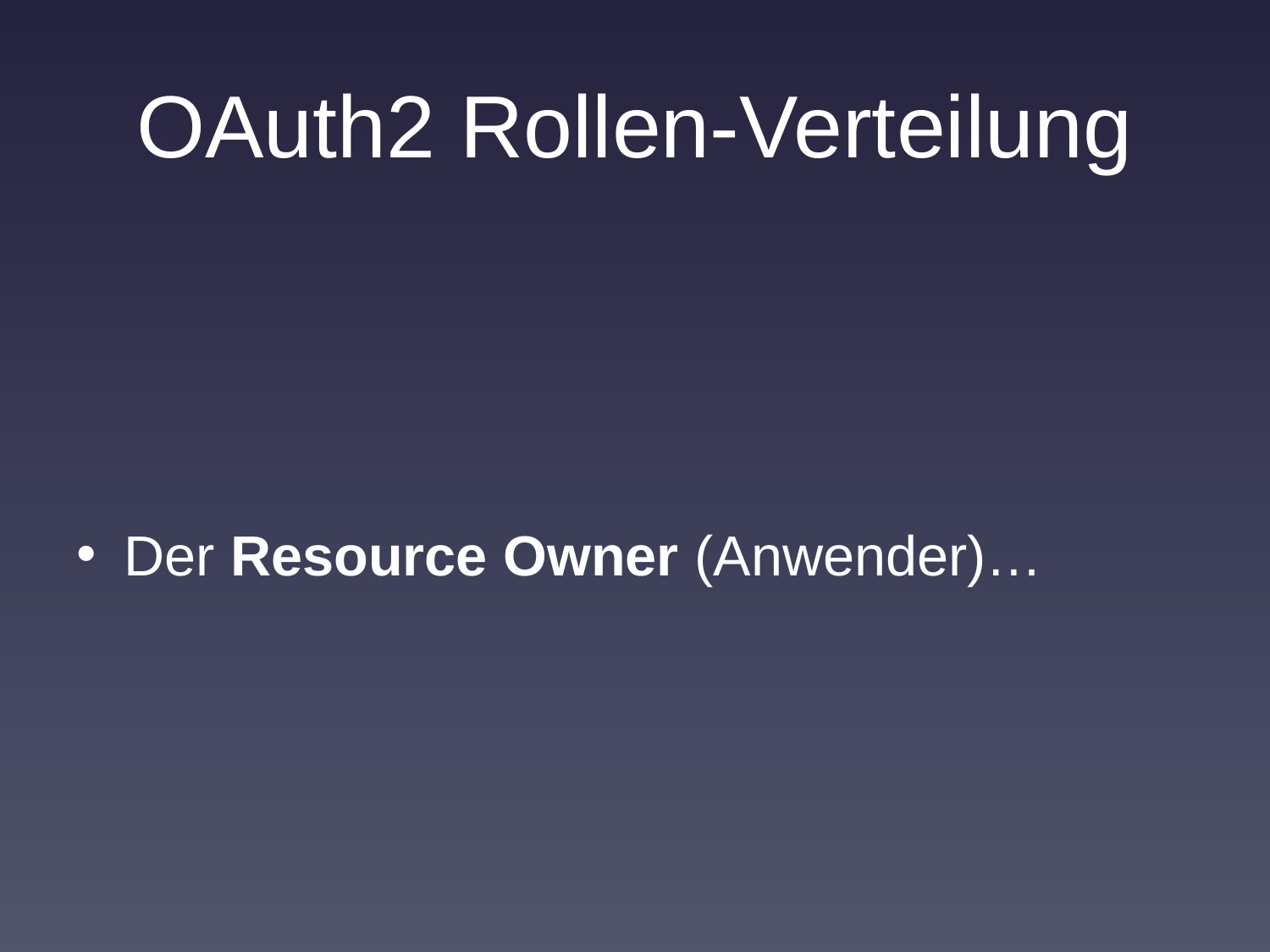

# OAuth2 Rollen-Verteilung
Der Resource Owner (Anwender)…